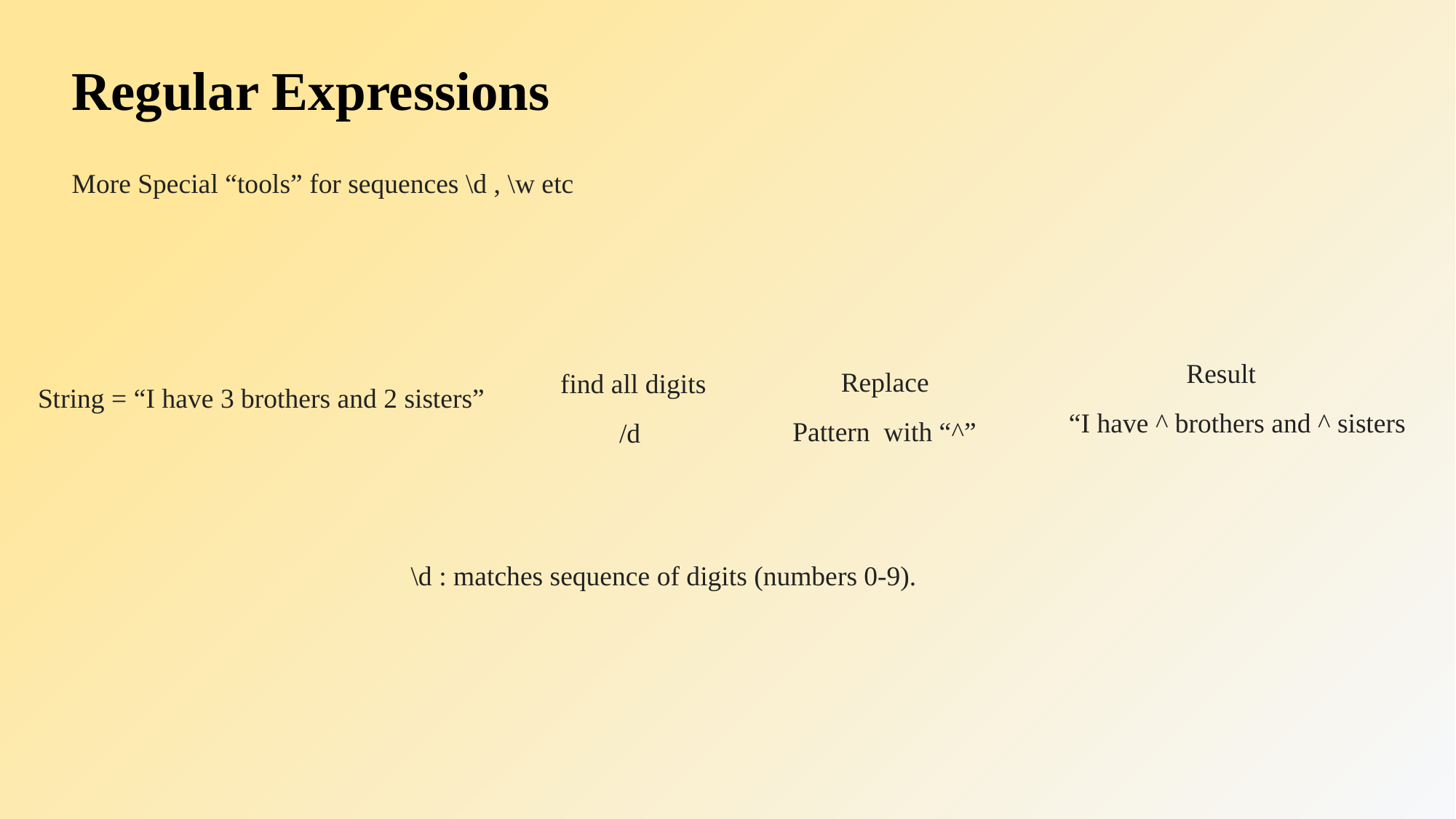

# Regular Expressions
More Special “tools” for sequences \d , \w etc
                   Result
  “I have ^ brothers and ^ sisters
        Replace
 Pattern  with “^”
 find all digits
/d
String = “I have 3 brothers and 2 sisters”
\d : matches sequence of digits (numbers 0-9).